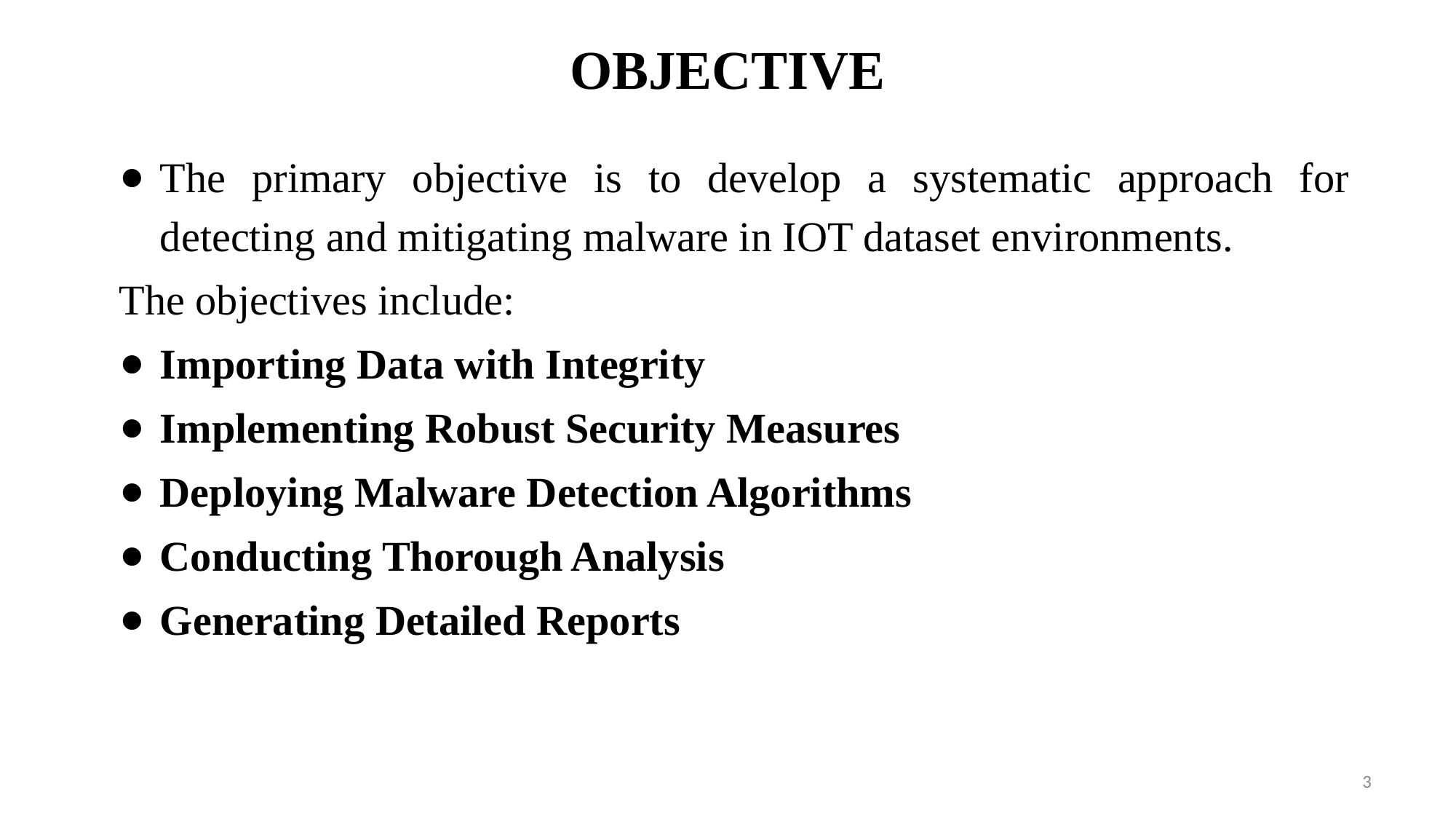

OBJECTIVE
The primary objective is to develop a systematic approach for detecting and mitigating malware in IOT dataset environments.
The objectives include:
Importing Data with Integrity
Implementing Robust Security Measures
Deploying Malware Detection Algorithms
Conducting Thorough Analysis
Generating Detailed Reports

3